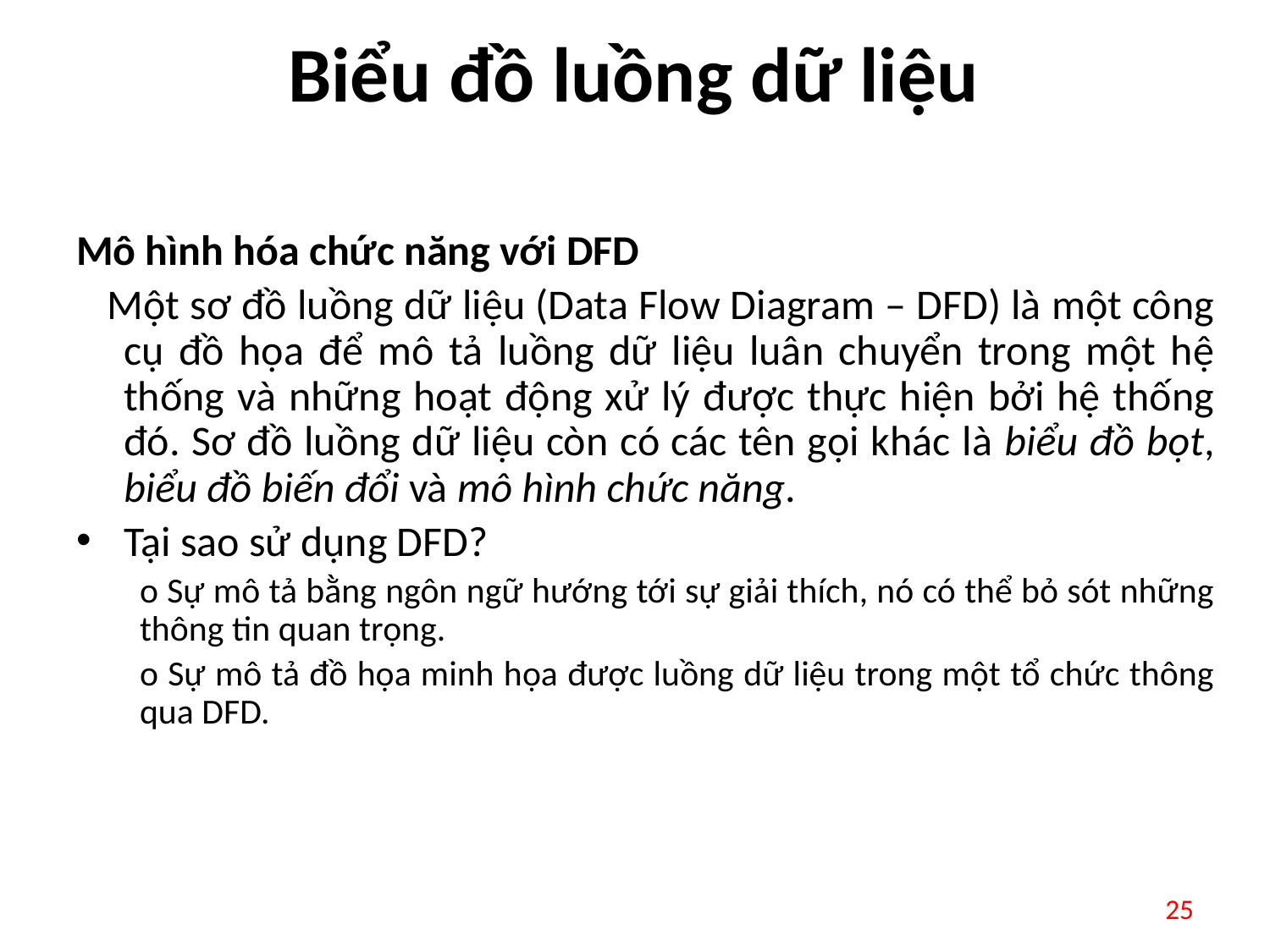

# Biểu đồ luồng dữ liệu
Mô hình hóa chức năng với DFD
   Một sơ đồ luồng dữ liệu (Data Flow Diagram – DFD) là một công cụ đồ họa để mô tả luồng dữ liệu luân chuyển trong một hệ thống và những hoạt động xử lý được thực hiện bởi hệ thống đó. Sơ đồ luồng dữ liệu còn có các tên gọi khác là biểu đồ bọt, biểu đồ biến đổi và mô hình chức năng.
Tại sao sử dụng DFD?
o Sự mô tả bằng ngôn ngữ hướng tới sự giải thích, nó có thể bỏ sót những thông tin quan trọng.
o Sự mô tả đồ họa minh họa được luồng dữ liệu trong một tổ chức thông qua DFD.
25